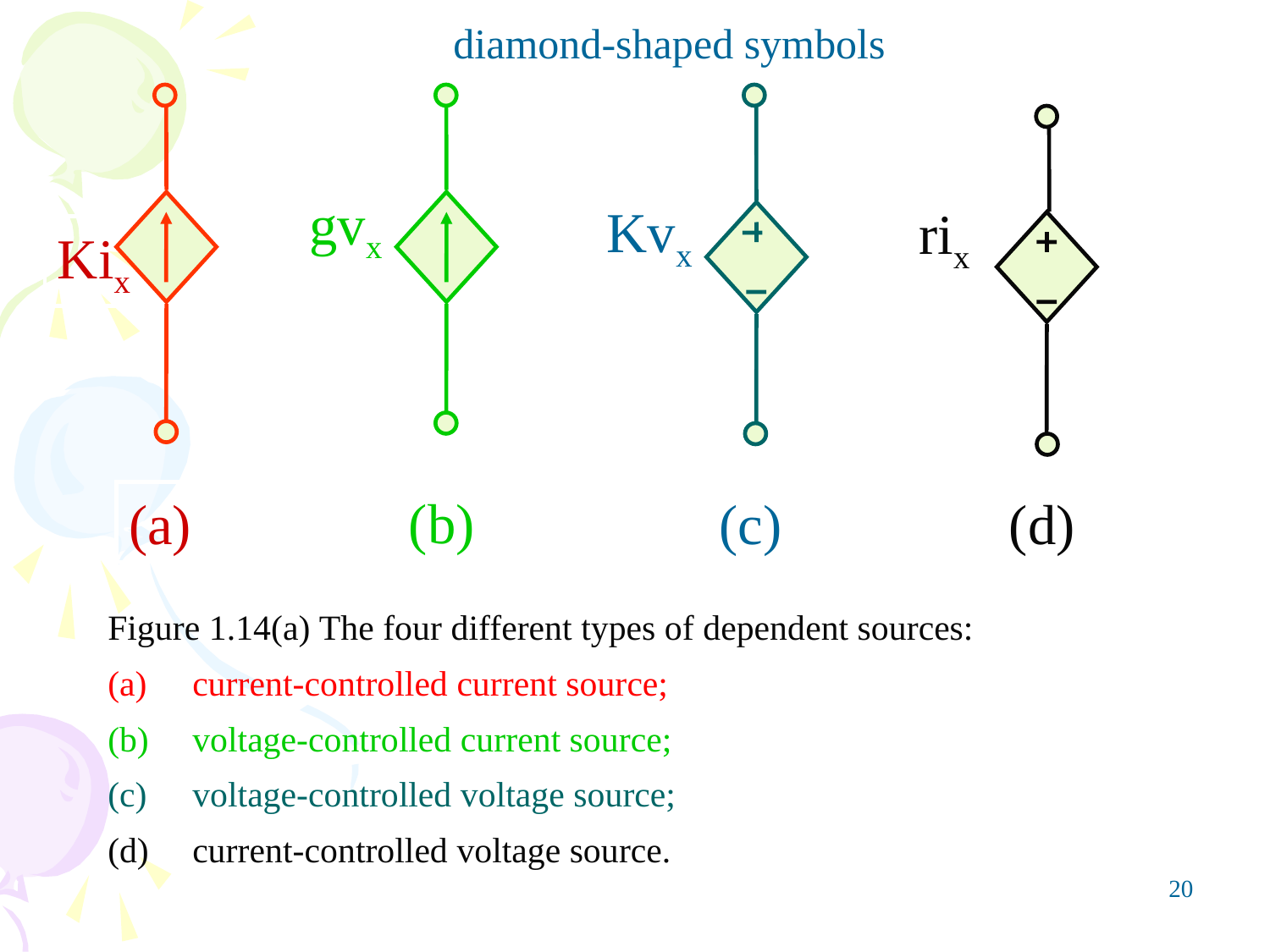

diamond-shaped symbols

gvx
Kvx

rix

(b)
(a)
(c)
(d)
Kix
Figure 1.14(a) The four different types of dependent sources:
current-controlled current source;
voltage-controlled current source;
voltage-controlled voltage source;
current-controlled voltage source.
20